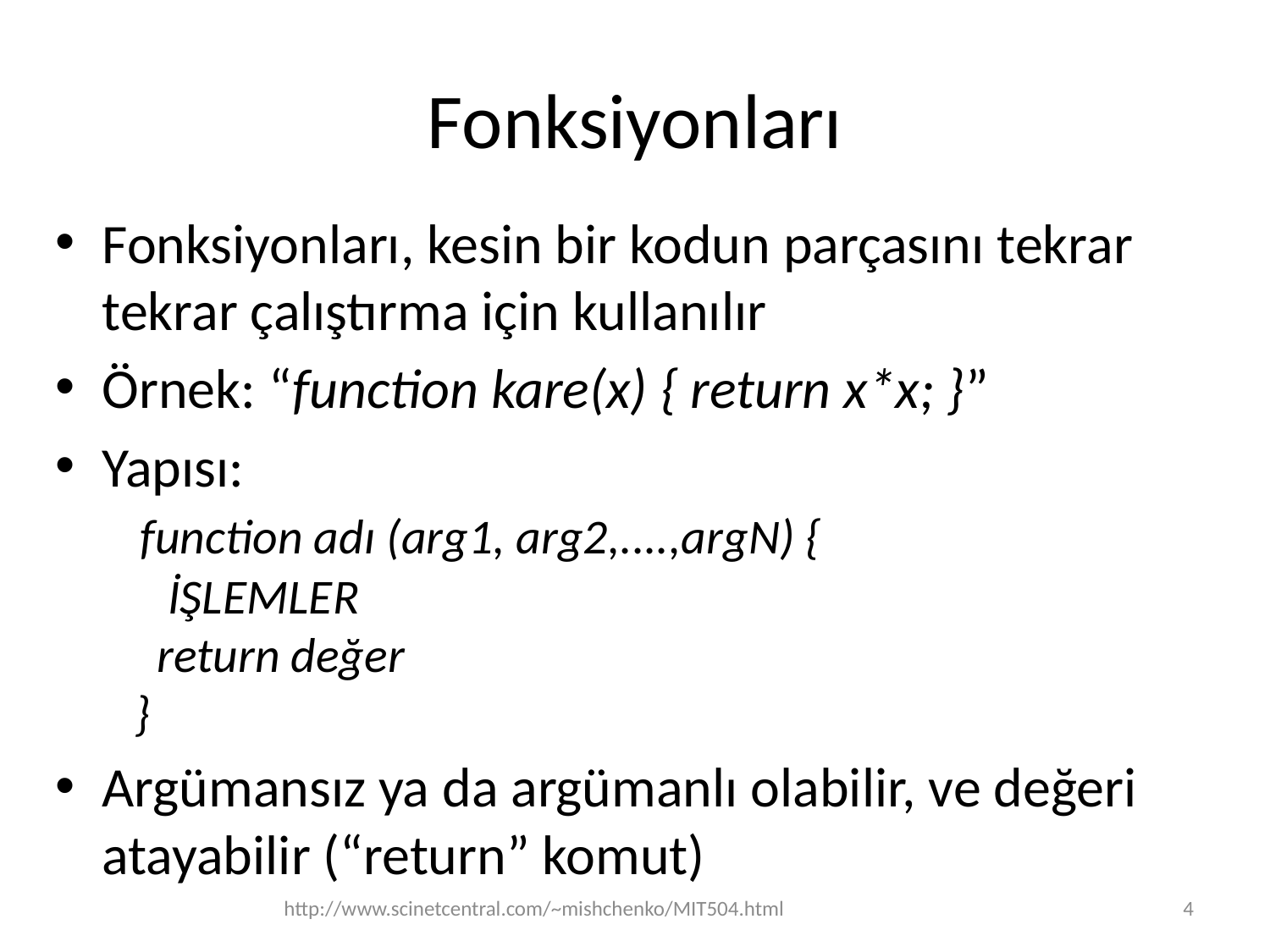

# Fonksiyonları
Fonksiyonları, kesin bir kodun parçasını tekrar tekrar çalıştırma için kullanılır
Örnek: “function kare(x) { return x*x; }”
Yapısı:
   function adı (arg1, arg2,....,argN) {
      İŞLEMLER
     return değer
   }
Argümansız ya da argümanlı olabilir, ve değeri atayabilir (“return” komut)
http://www.scinetcentral.com/~mishchenko/MIT504.html
4